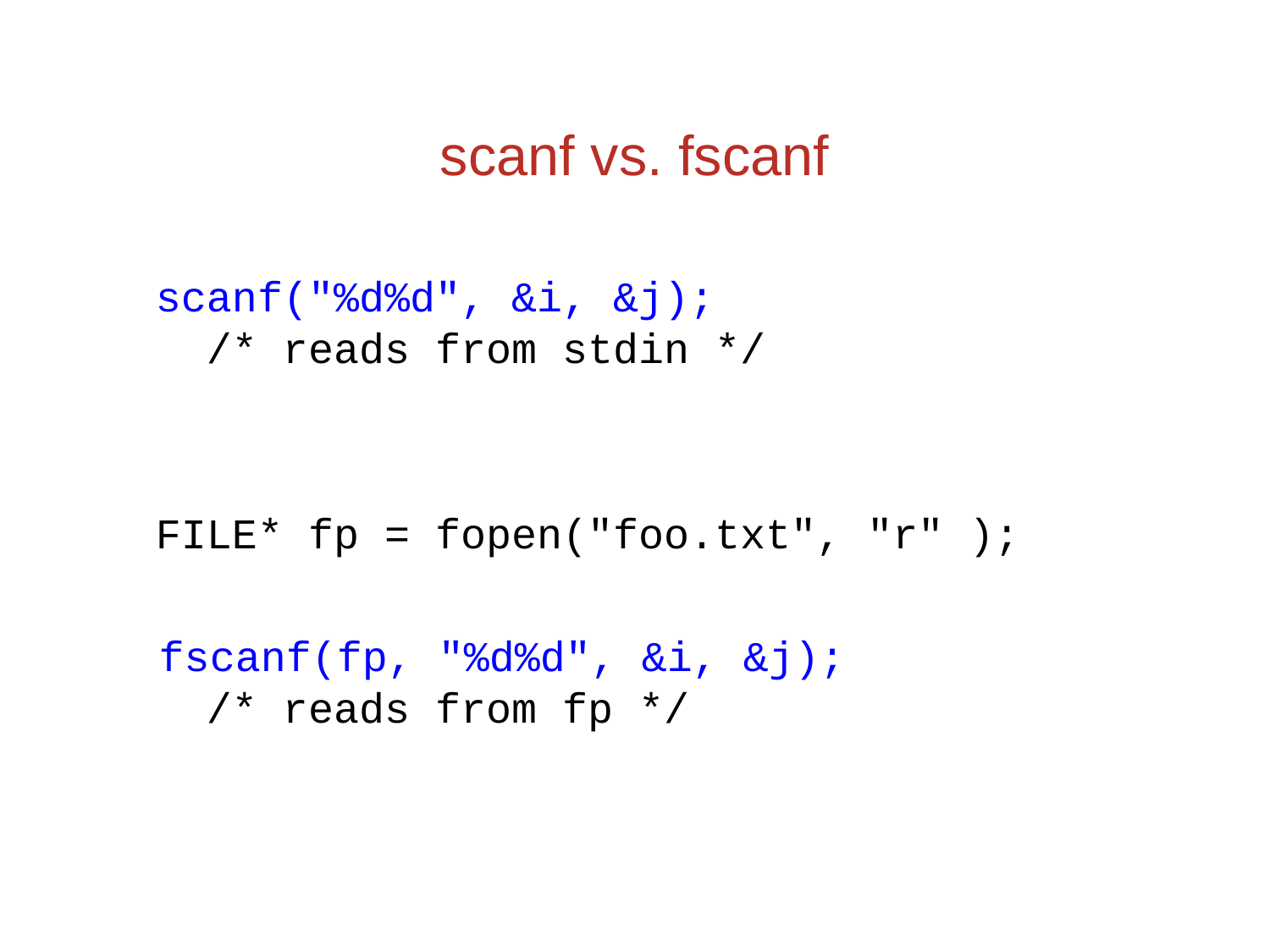

scanf vs. fscanf

	scanf("%d%d", &i, &j);
	  /* reads from stdin */

	FILE* fp = fopen("foo.txt", "r" );

  fscanf(fp, "%d%d", &i, &j);
	  /* reads from fp */